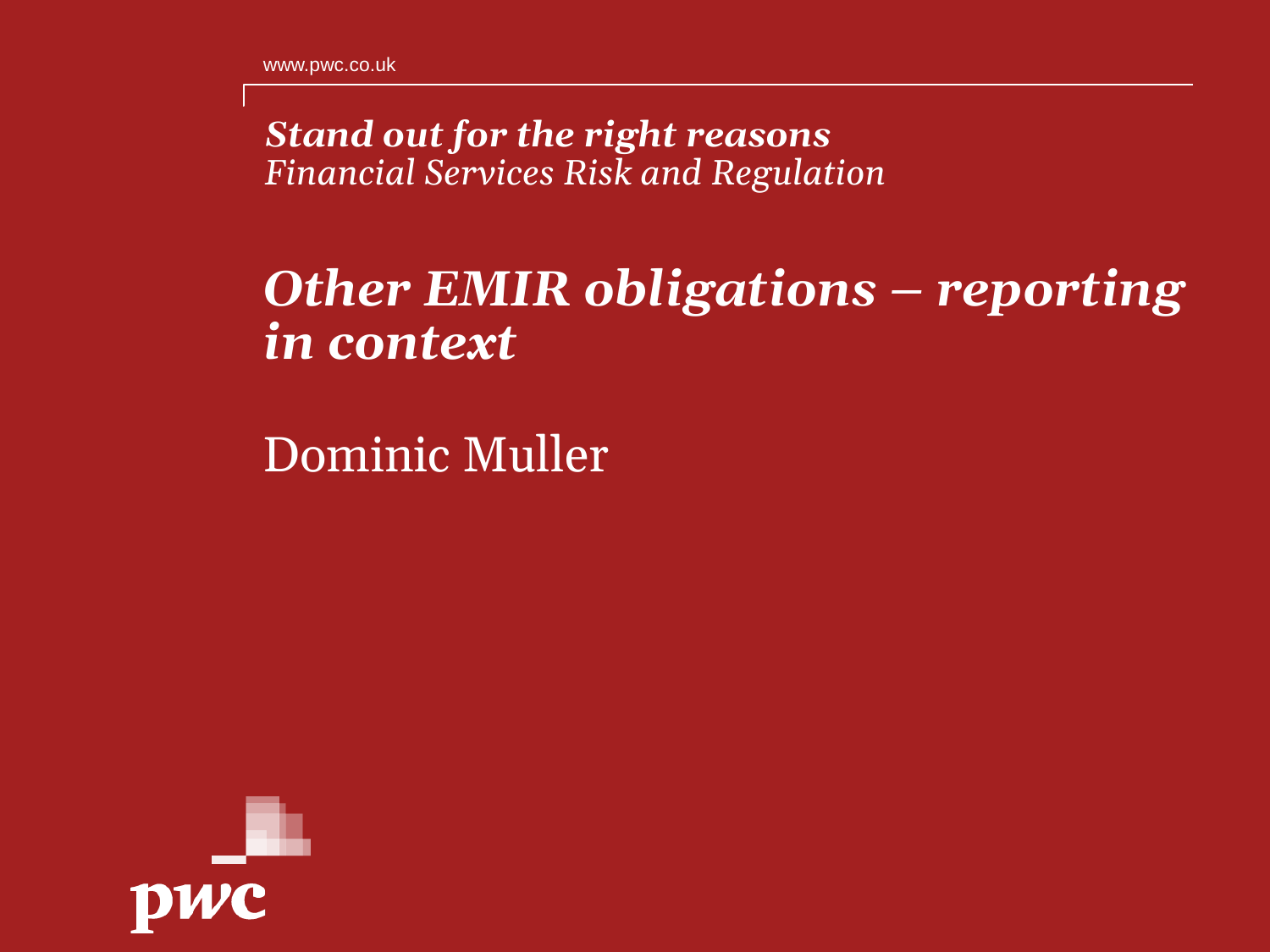

www.pwc.co.uk
# Other EMIR obligations – reporting in context

Dominic Muller